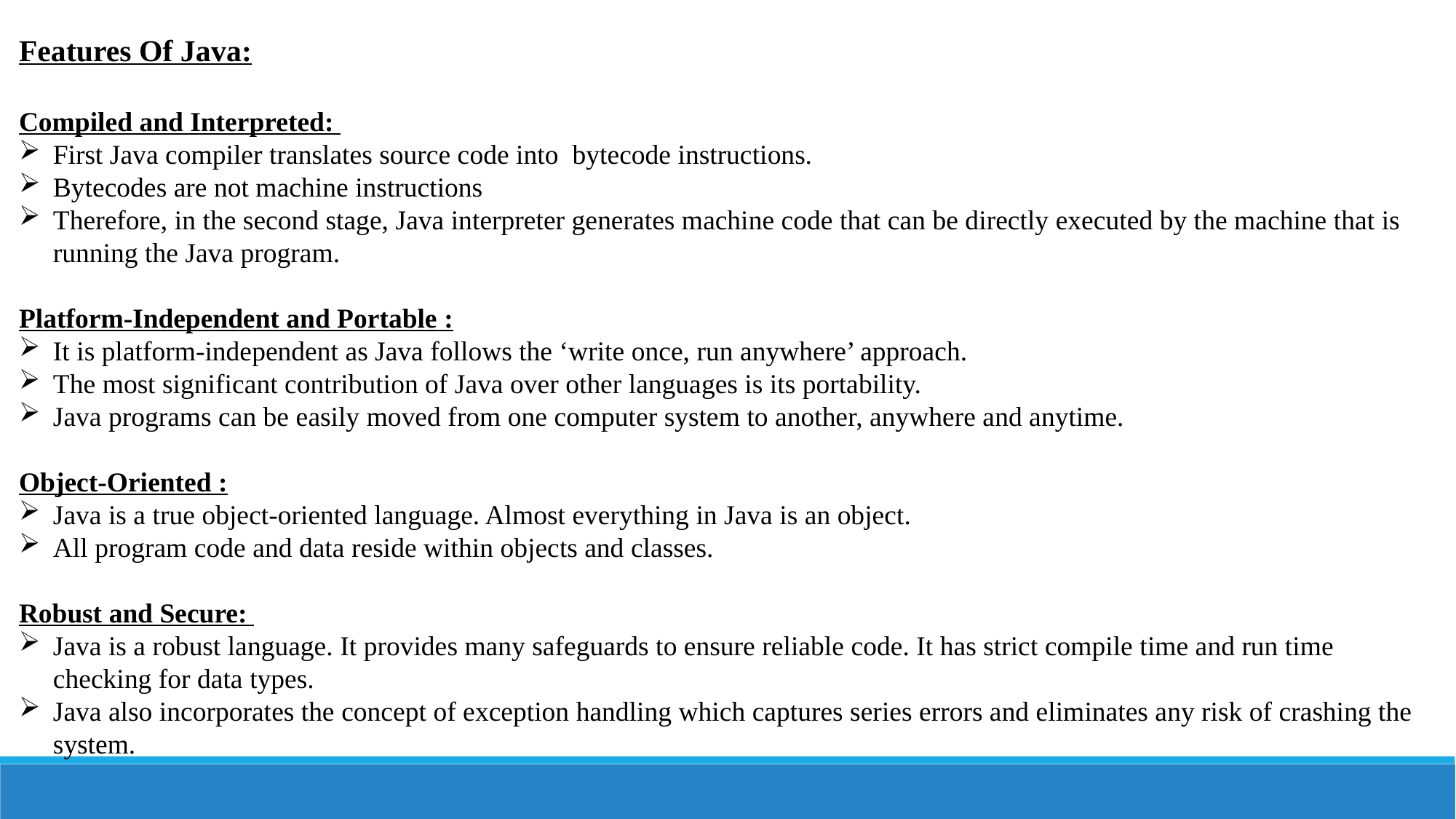

Features Of Java:

Compiled and Interpreted:
First Java compiler translates source code into  bytecode instructions.
Bytecodes are not machine instructions
Therefore, in the second stage, Java interpreter generates machine code that can be directly executed by the machine that is running the Java program.

Platform-Independent and Portable :
It is platform-independent as Java follows the ‘write once, run anywhere’ approach.
The most significant contribution of Java over other languages is its portability.
Java programs can be easily moved from one computer system to another, anywhere and anytime.

Object-Oriented :
Java is a true object-oriented language. Almost everything in Java is an object.
All program code and data reside within objects and classes.

Robust and Secure:
Java is a robust language. It provides many safeguards to ensure reliable code. It has strict compile time and run time checking for data types.
Java also incorporates the concept of exception handling which captures series errors and eliminates any risk of crashing the system.